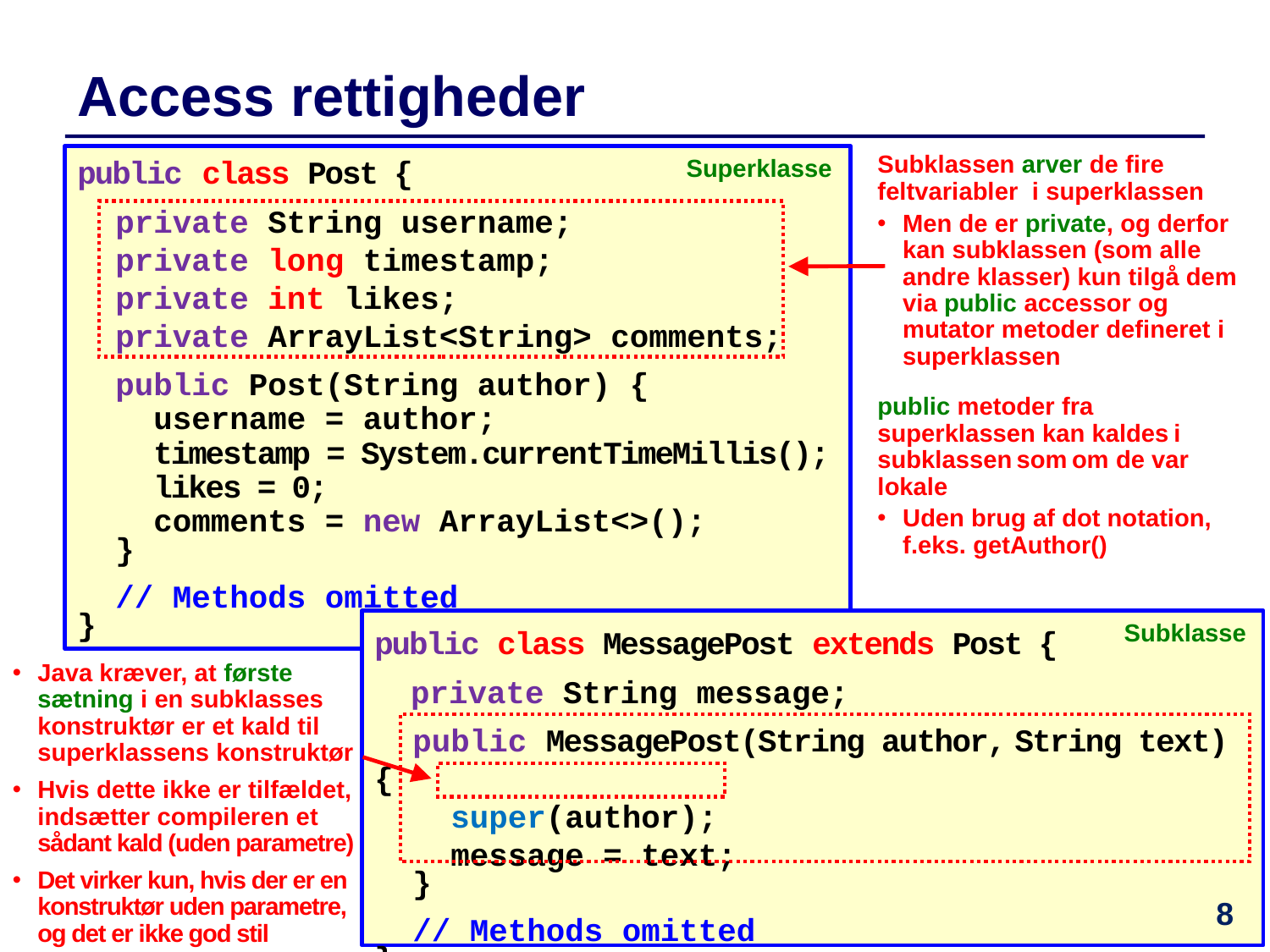

Access rettigheder
public class Post {
  private String username;
  private long timestamp;
  private int likes;
  private ArrayList<String> comments;
  public Post(String author) {
    username = author;
    timestamp = System.currentTimeMillis();
    likes = 0;
    comments = new ArrayList<>();
  }
  // Methods omitted
}
Superklasse
Subklassen arver de fire feltvariabler  i superklassen
Men de er private, og derfor kan subklassen (som alle andre klasser) kun tilgå dem via public accessor og mutator metoder defineret i superklassen

public metoder fra superklassen kan kaldes i subklassen som om de var lokale
Uden brug af dot notation,
f.eks. getAuthor()
public class MessagePost extends Post {
  private String message;
  public MessagePost(String author, String text) {
    super(author);
    message = text;
  }
  // Methods omitted
}
Subklasse
Java kræver, at første sætning i en subklasses konstruktør er et kald til superklassens konstruktør
Hvis dette ikke er tilfældet, indsætter compileren et sådant kald (uden parametre)
Det virker kun, hvis der er en konstruktør uden parametre, og det er ikke god stil

8